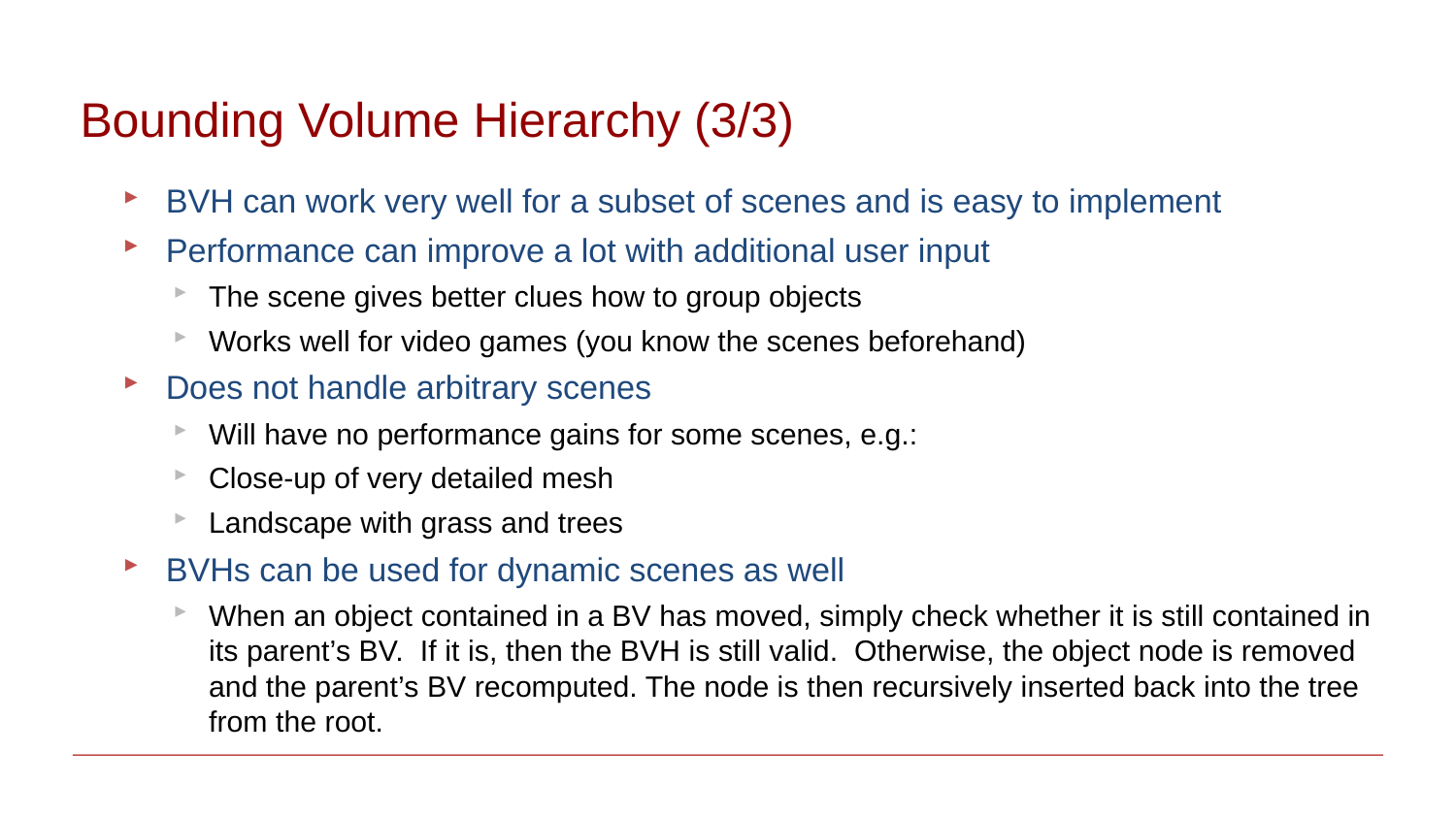

# Bounding Volume Hierarchy (3/3)
BVH can work very well for a subset of scenes and is easy to implement
Performance can improve a lot with additional user input
The scene gives better clues how to group objects
Works well for video games (you know the scenes beforehand)
Does not handle arbitrary scenes
Will have no performance gains for some scenes, e.g.:
Close-up of very detailed mesh
Landscape with grass and trees
BVHs can be used for dynamic scenes as well
When an object contained in a BV has moved, simply check whether it is still contained in its parent’s BV.  If it is, then the BVH is still valid.  Otherwise, the object node is removed and the parent’s BV recomputed. The node is then recursively inserted back into the tree from the root.